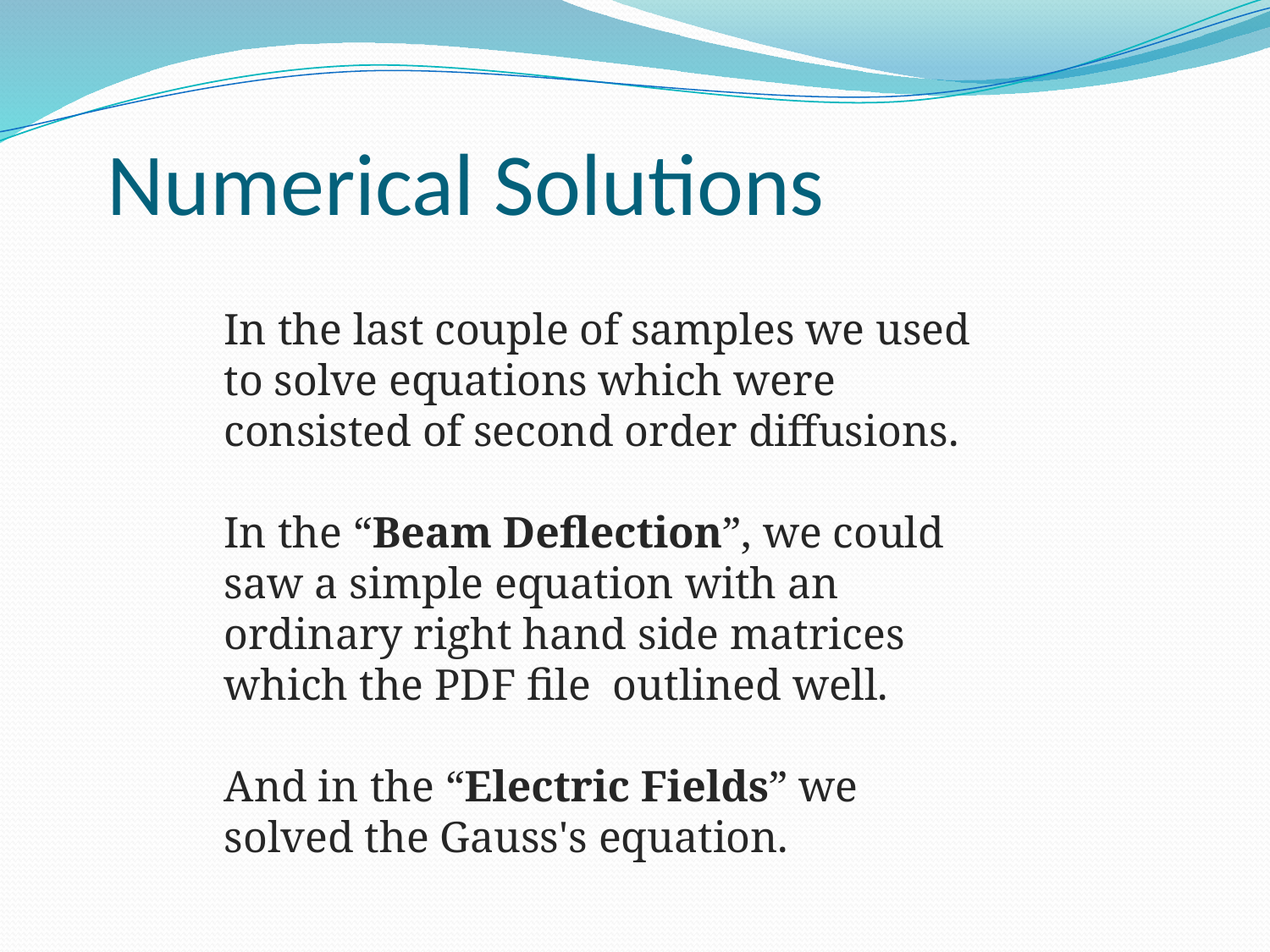

Numerical Solutions
In the last couple of samples we used to solve equations which were consisted of second order diffusions.

In the “Beam Deflection”, we could saw a simple equation with an ordinary right hand side matrices which the PDF file  outlined well.

And in the “Electric Fields” we solved the Gauss's equation.